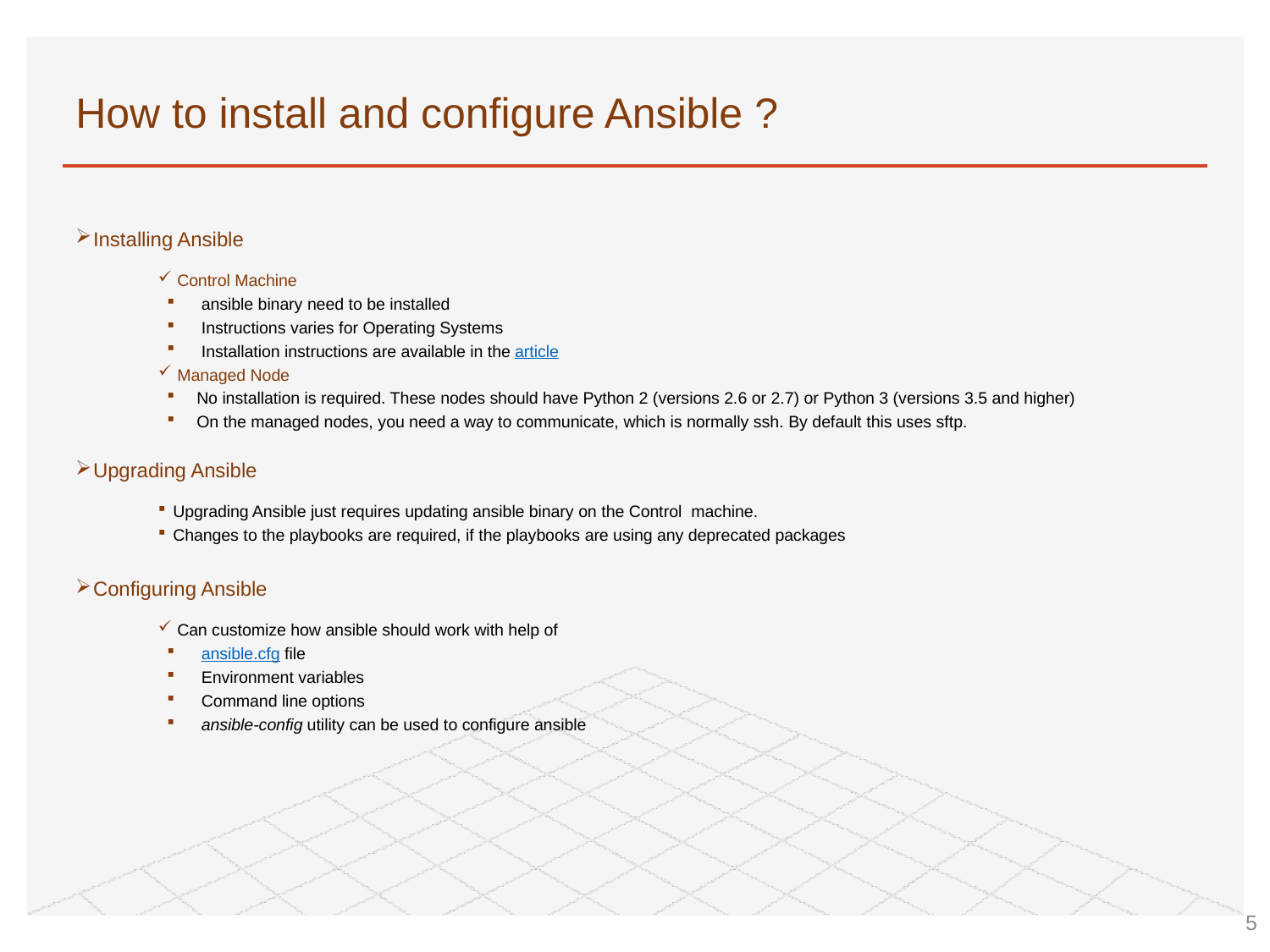

# How to install and configure Ansible ?
 Installing Ansible
  Control Machine
 ansible binary need to be installed
 Instructions varies for Operating Systems
 Installation instructions are available in the article
  Managed Node
No installation is required. These nodes should have Python 2 (versions 2.6 or 2.7) or Python 3 (versions 3.5 and higher)
On the managed nodes, you need a way to communicate, which is normally ssh. By default this uses sftp.

 Upgrading Ansible
  Upgrading Ansible just requires updating ansible binary on the Control  machine.
  Changes to the playbooks are required, if the playbooks are using any deprecated packages

 Configuring Ansible
  Can customize how ansible should work with help of
 ansible.cfg file
 Environment variables
 Command line options
 ansible-config utility can be used to configure ansible

5